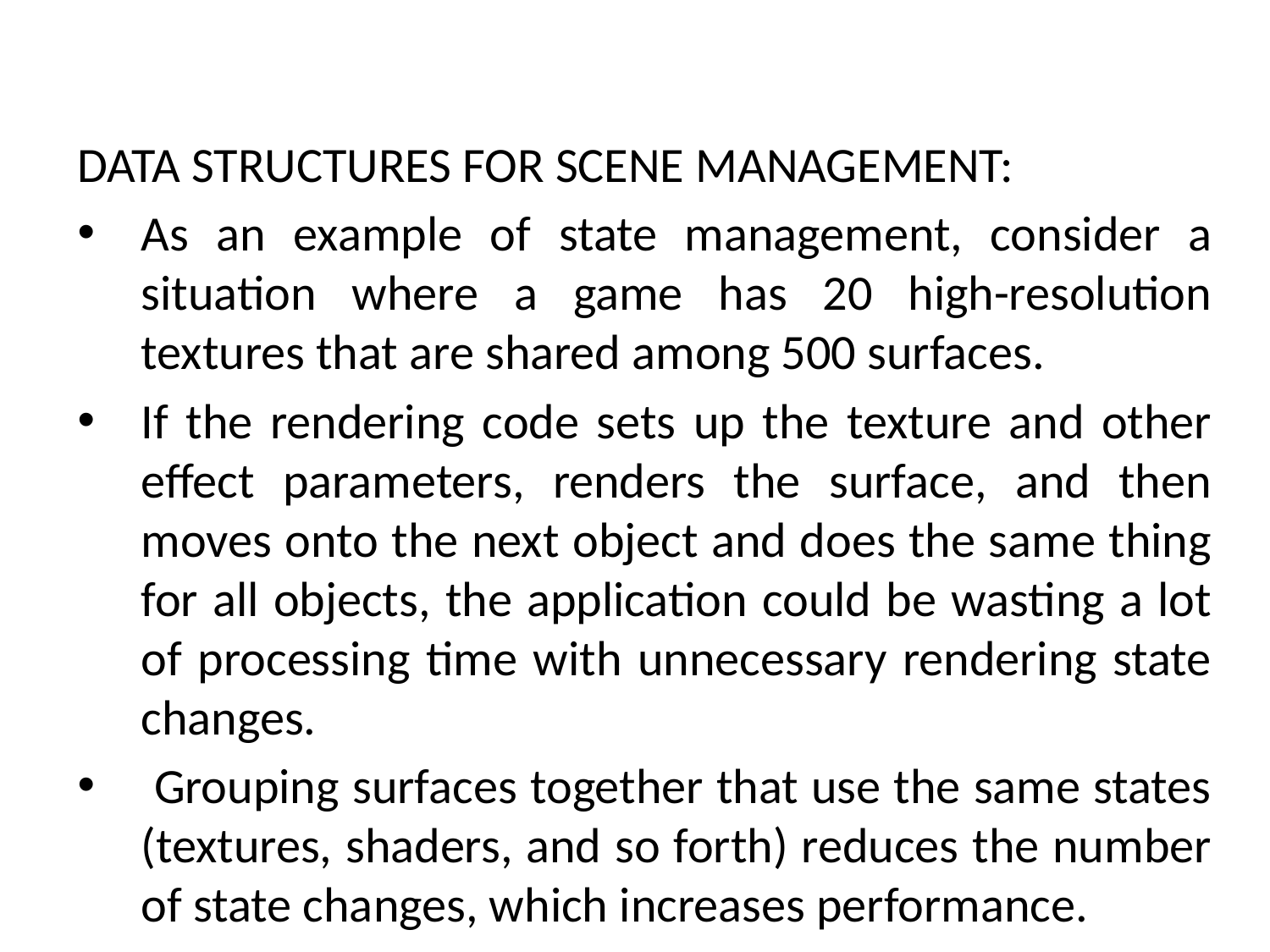

DATA STRUCTURES FOR SCENE MANAGEMENT:
As an example of state management, consider a situation where a game has 20 high-resolution textures that are shared among 500 surfaces.
If the rendering code sets up the texture and other effect parameters, renders the surface, and then moves onto the next object and does the same thing for all objects, the application could be wasting a lot of processing time with unnecessary rendering state changes.
 Grouping surfaces together that use the same states (textures, shaders, and so forth) reduces the number of state changes, which increases performance.
# Data Structures and Algorithms for Game Programming